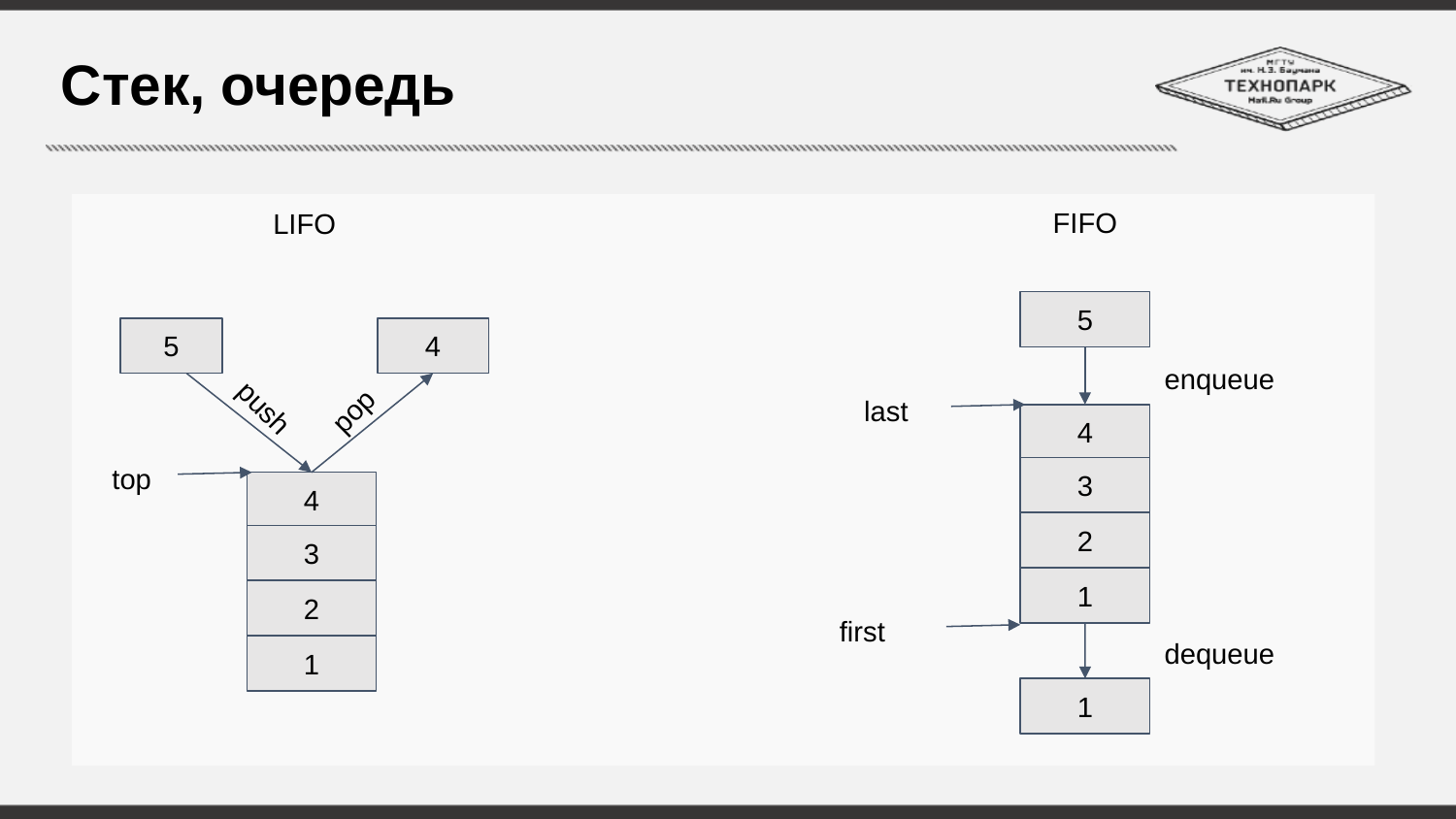

# Стек, очередь
FIFO
LIFO
5
5
4
enqueue
pop
last
push
4
top
3
4
2
3
1
2
first
dequeue
1
1